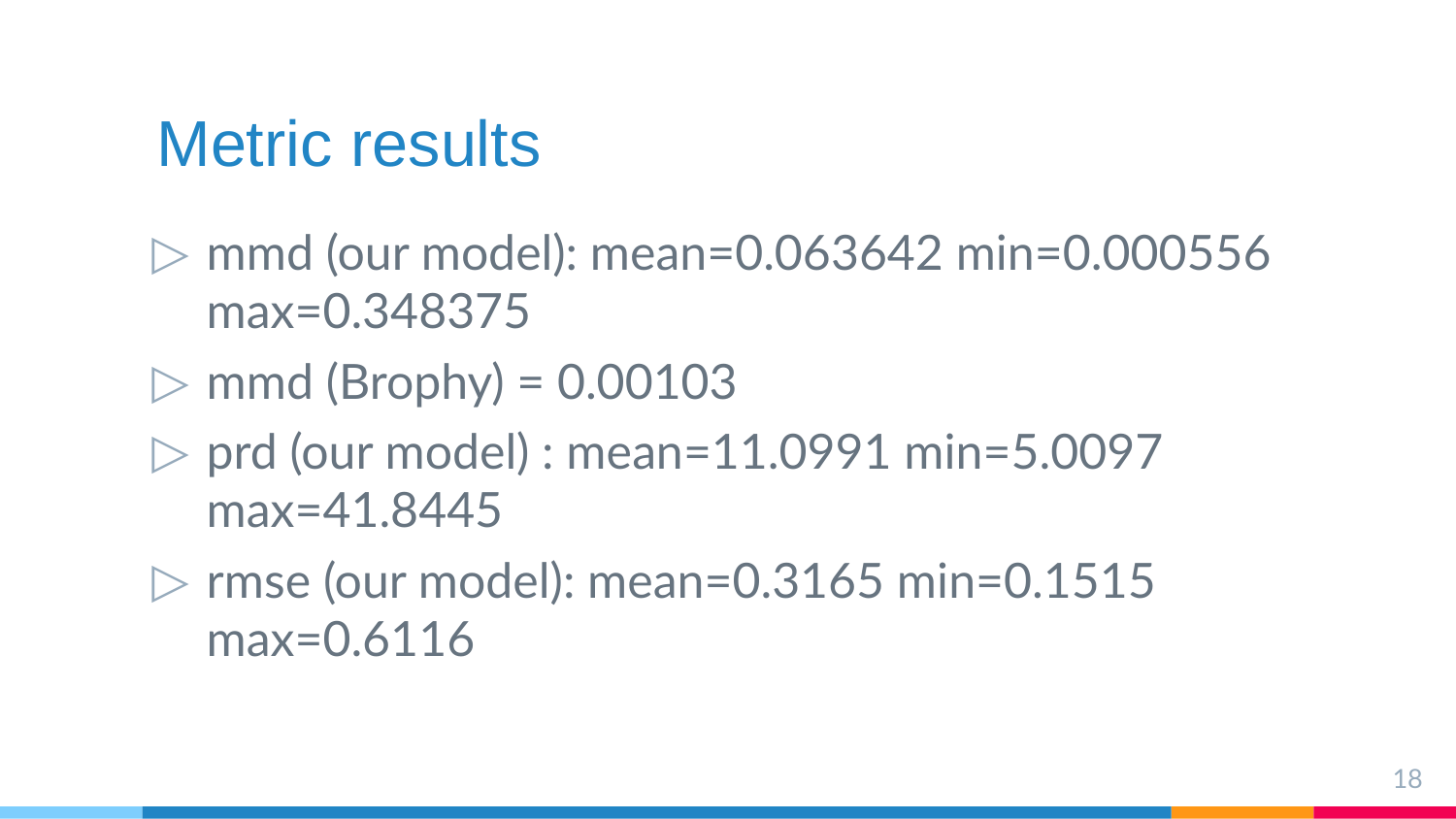

# Metric results
mmd (our model): mean=0.063642 min=0.000556 max=0.348375
mmd (Brophy) = 0.00103
prd (our model) : mean=11.0991 min=5.0097 max=41.8445
rmse (our model): mean=0.3165 min=0.1515 max=0.6116

18